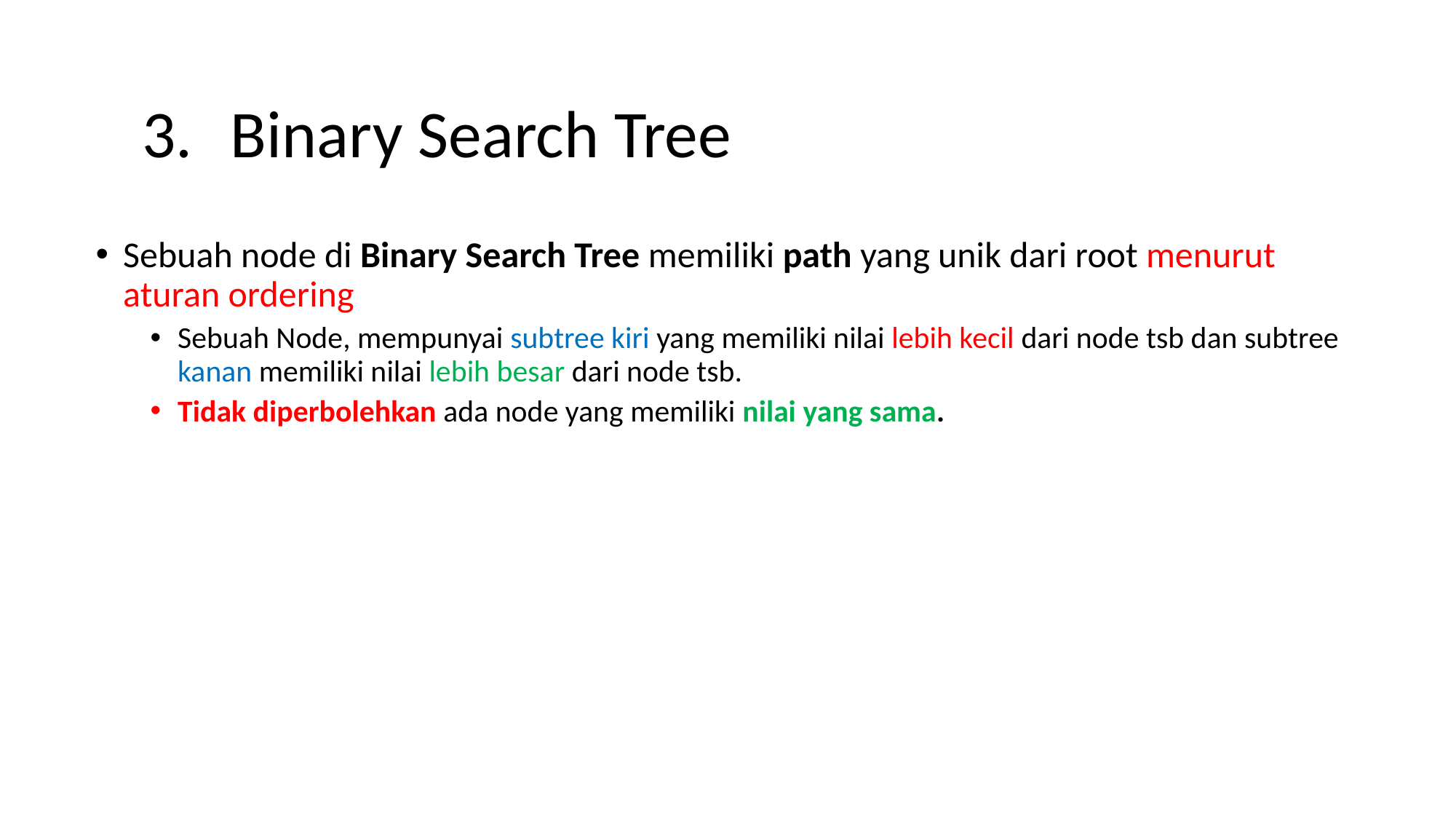

# Binary Search Tree
Sebuah node di Binary Search Tree memiliki path yang unik dari root menurut aturan ordering
Sebuah Node, mempunyai subtree kiri yang memiliki nilai lebih kecil dari node tsb dan subtree kanan memiliki nilai lebih besar dari node tsb.
Tidak diperbolehkan ada node yang memiliki nilai yang sama.